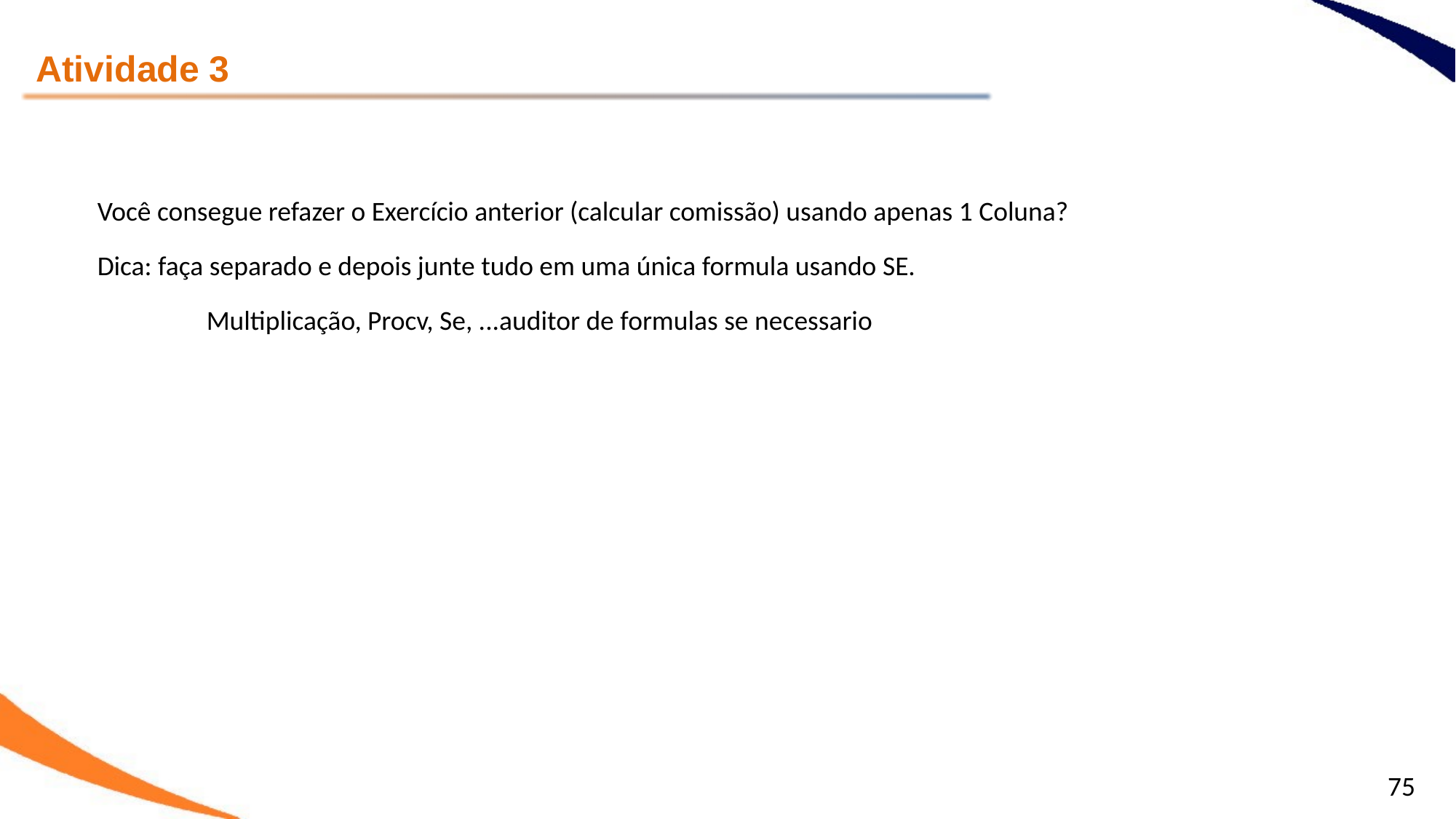

Atividade 3

Você consegue refazer o Exercício anterior (calcular comissão) usando apenas 1 Coluna?
Dica: faça separado e depois junte tudo em uma única formula usando SE.
	Multiplicação, Procv, Se, ...auditor de formulas se necessario